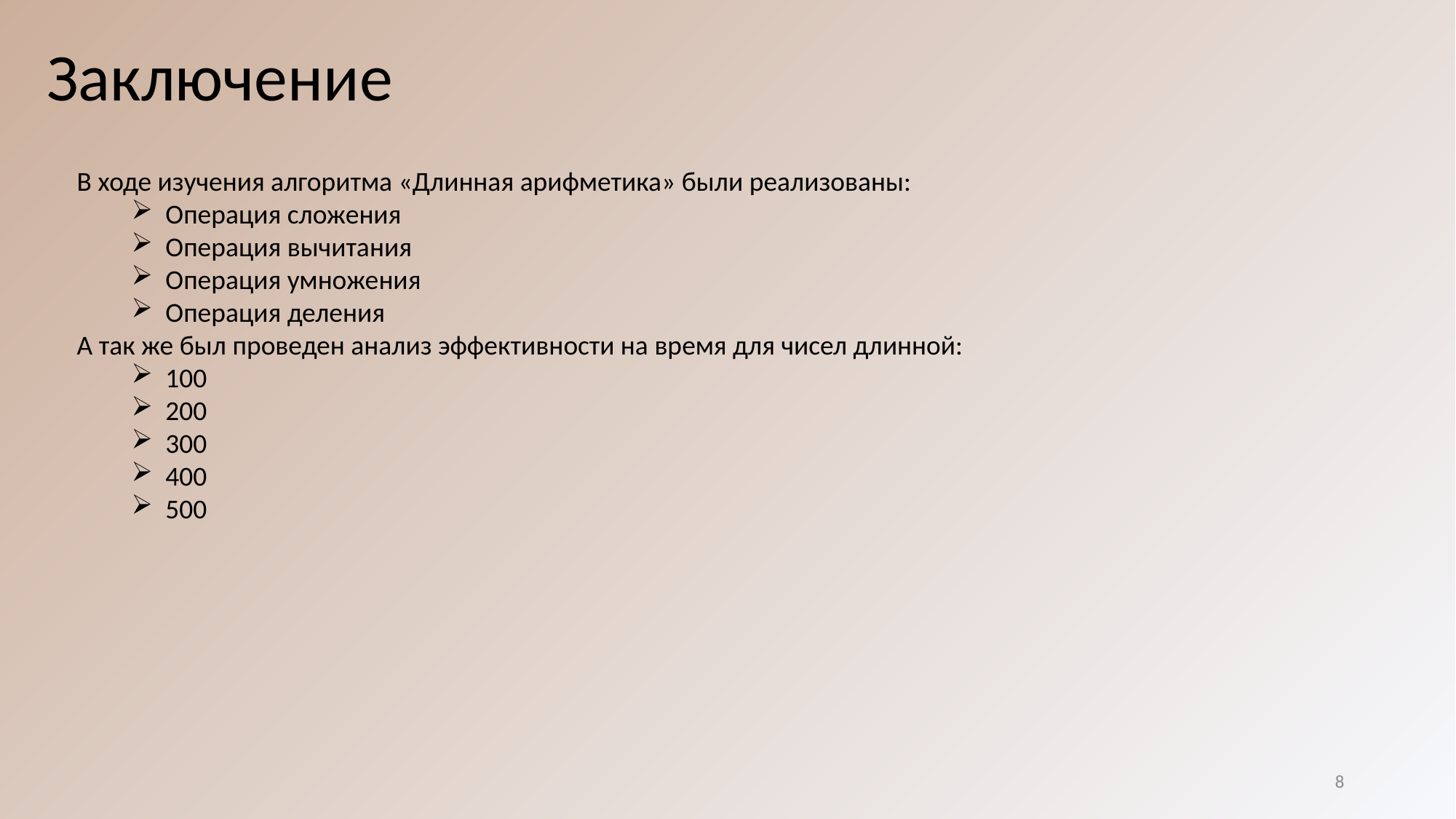

# Заключение
В ходе изучения алгоритма «Длинная арифметика» были реализованы:
Операция сложения
Операция вычитания
Операция умножения
Операция деления
А так же был проведен анализ эффективности на время для чисел длинной:
100
200
300
400
500
8